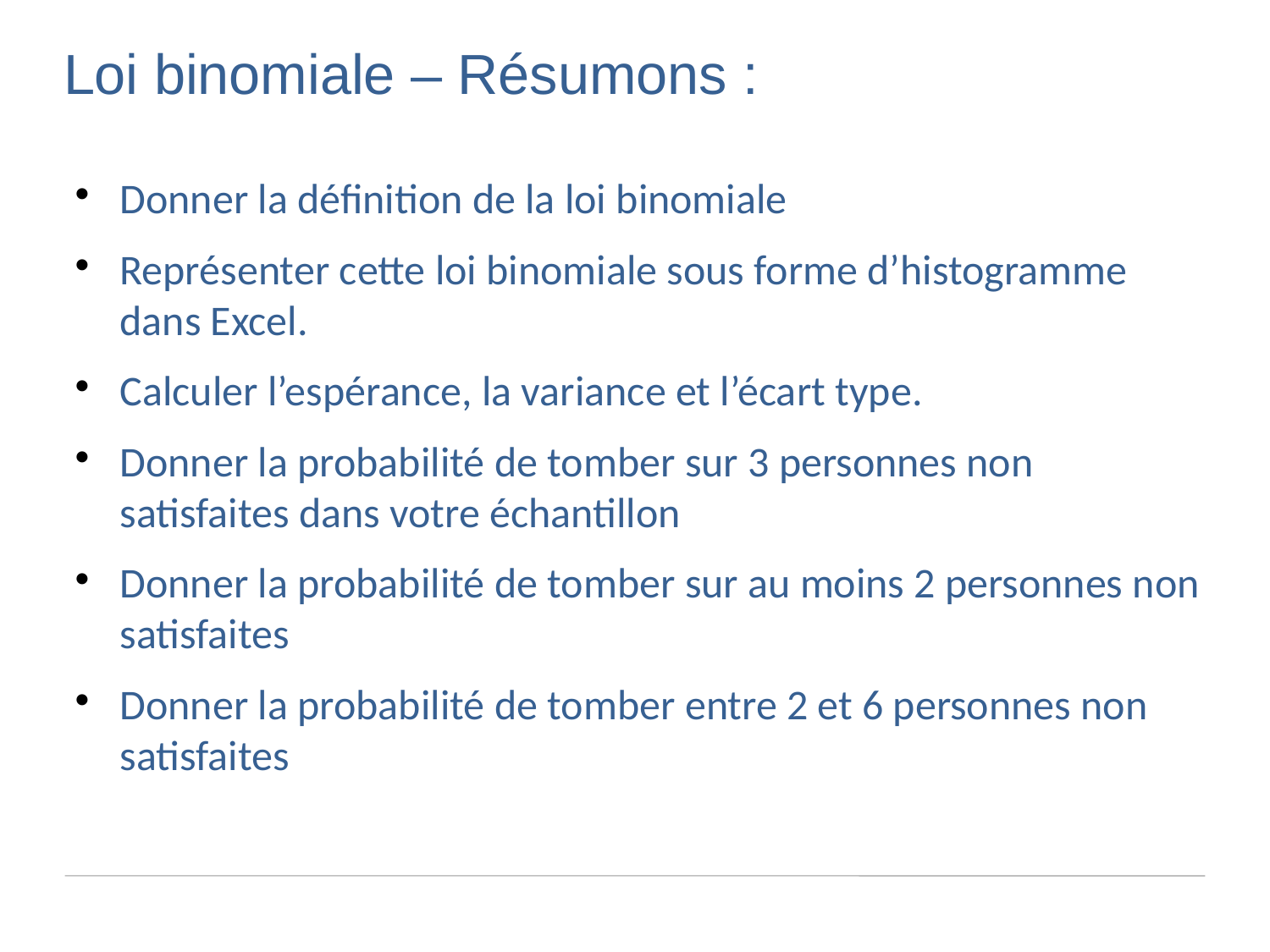

Loi binomiale – Résumons :
Donner la définition de la loi binomiale
Représenter cette loi binomiale sous forme d’histogramme dans Excel.
Calculer l’espérance, la variance et l’écart type.
Donner la probabilité de tomber sur 3 personnes non satisfaites dans votre échantillon
Donner la probabilité de tomber sur au moins 2 personnes non satisfaites
Donner la probabilité de tomber entre 2 et 6 personnes non satisfaites